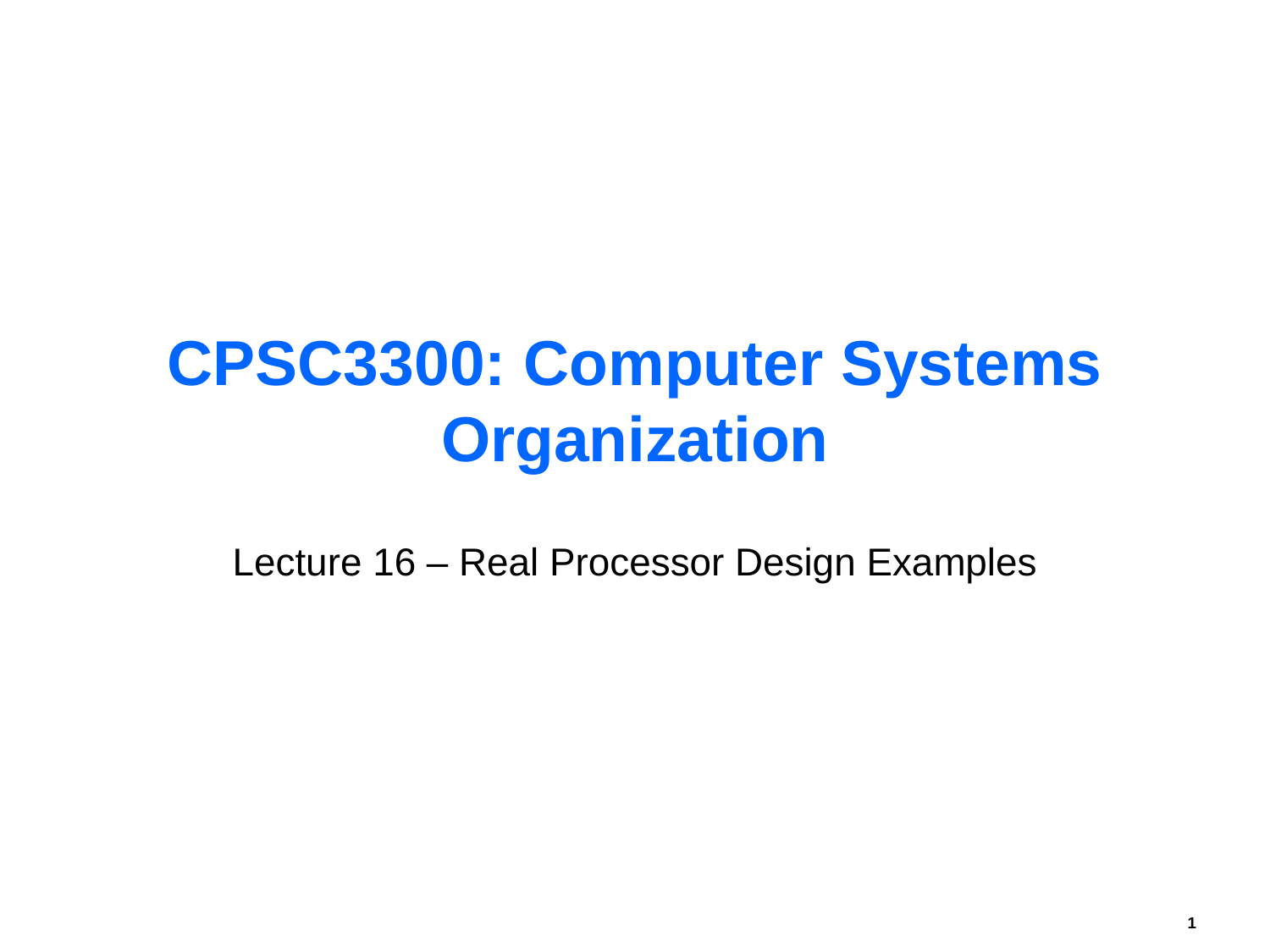

# CPSC3300: Computer Systems Organization
Lecture 16 – Real Processor Design Examples
1